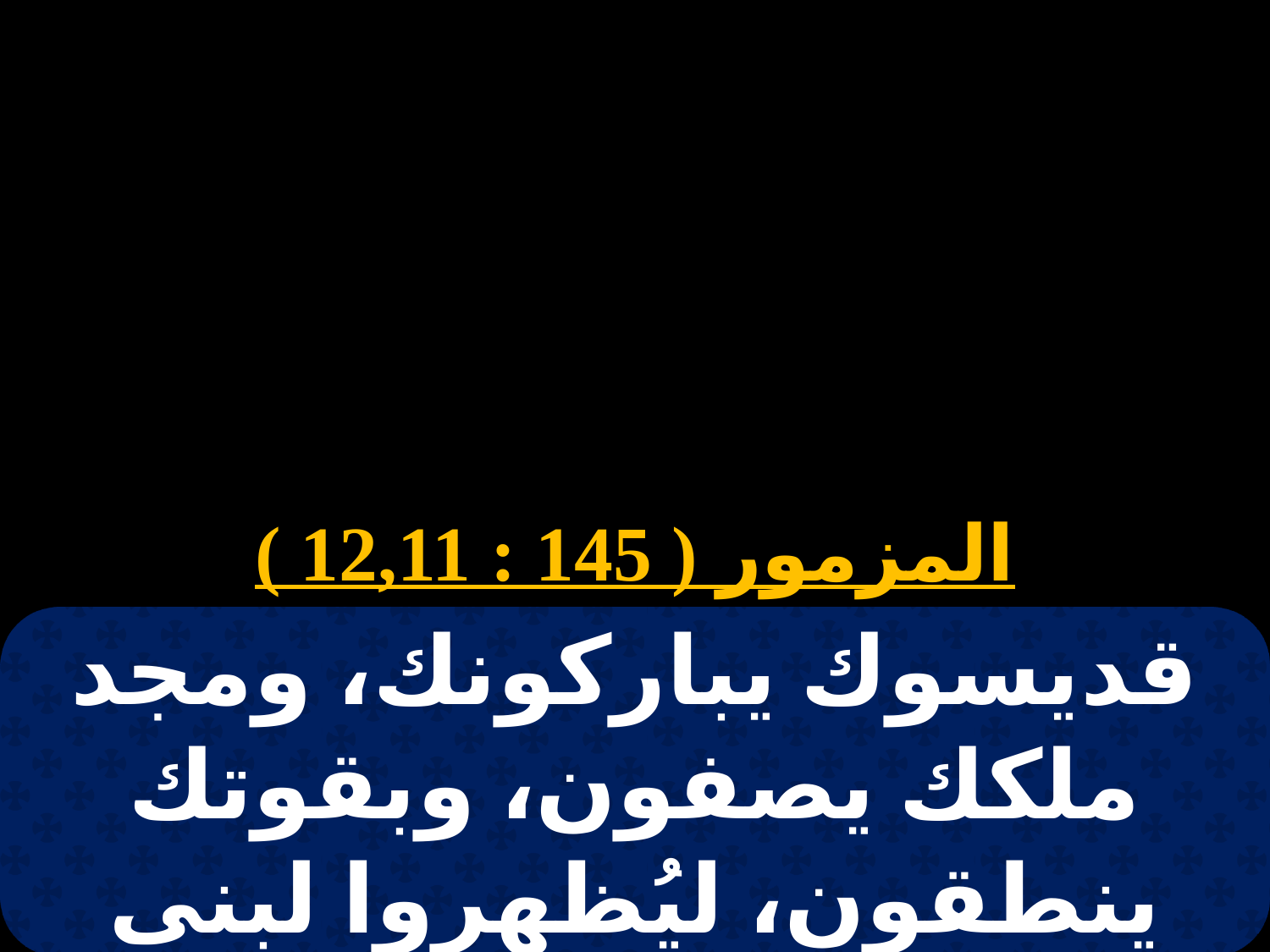

# 14 بابة
المزمور ( 145 : 12,11 )
قديسوك يباركونك، ومجد ملكك يصفون، وبقوتك ينطقون، ليُظهروا لبنى البشر قدرتك.